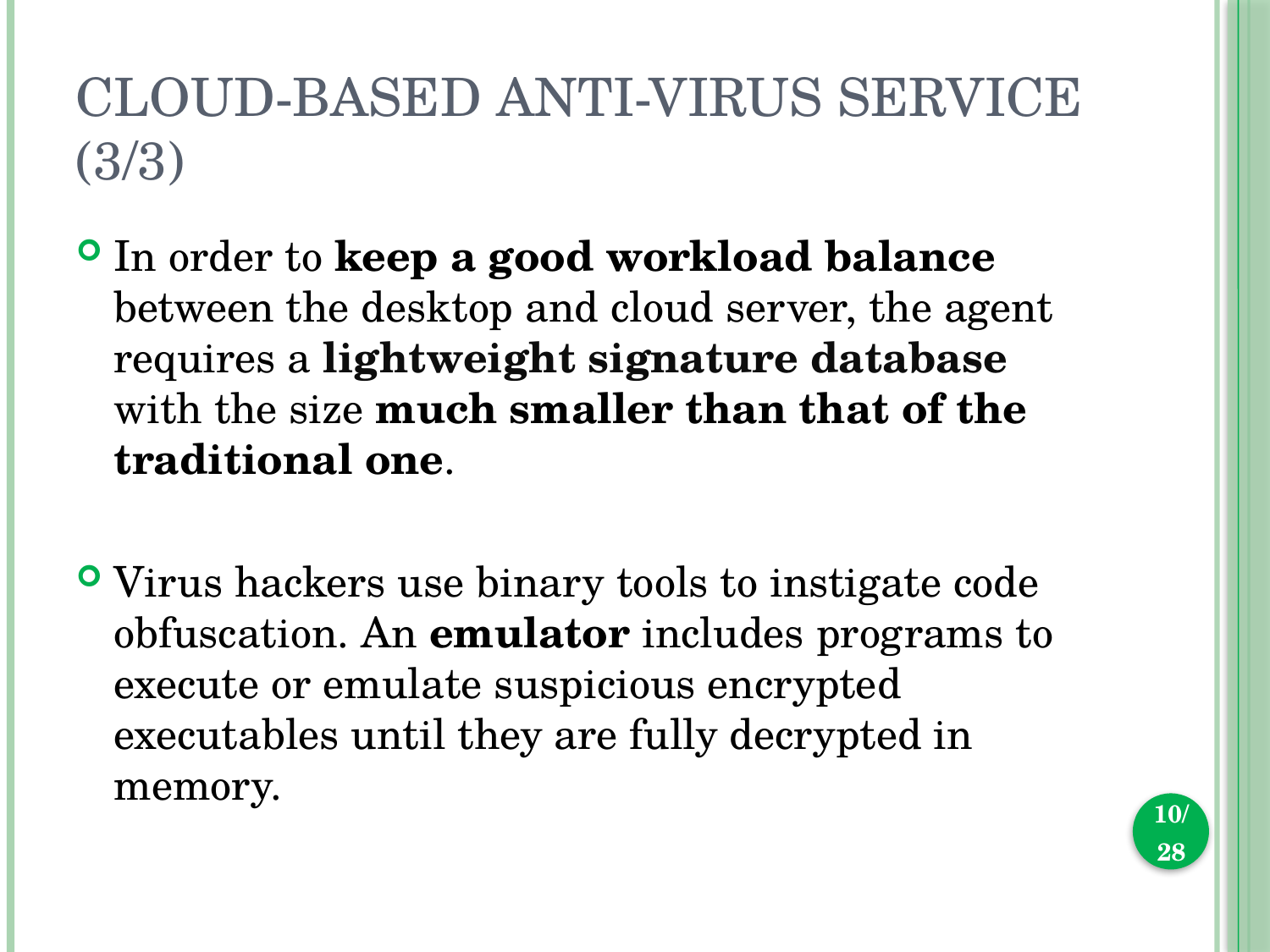

# Cloud-based Anti-virus Service (3/3)
In order to keep a good workload balance between the desktop and cloud server, the agent requires a lightweight signature database with the size much smaller than that of the traditional one.

Virus hackers use binary tools to instigate code obfuscation. An emulator includes programs to execute or emulate suspicious encrypted executables until they are fully decrypted in memory.

10/28